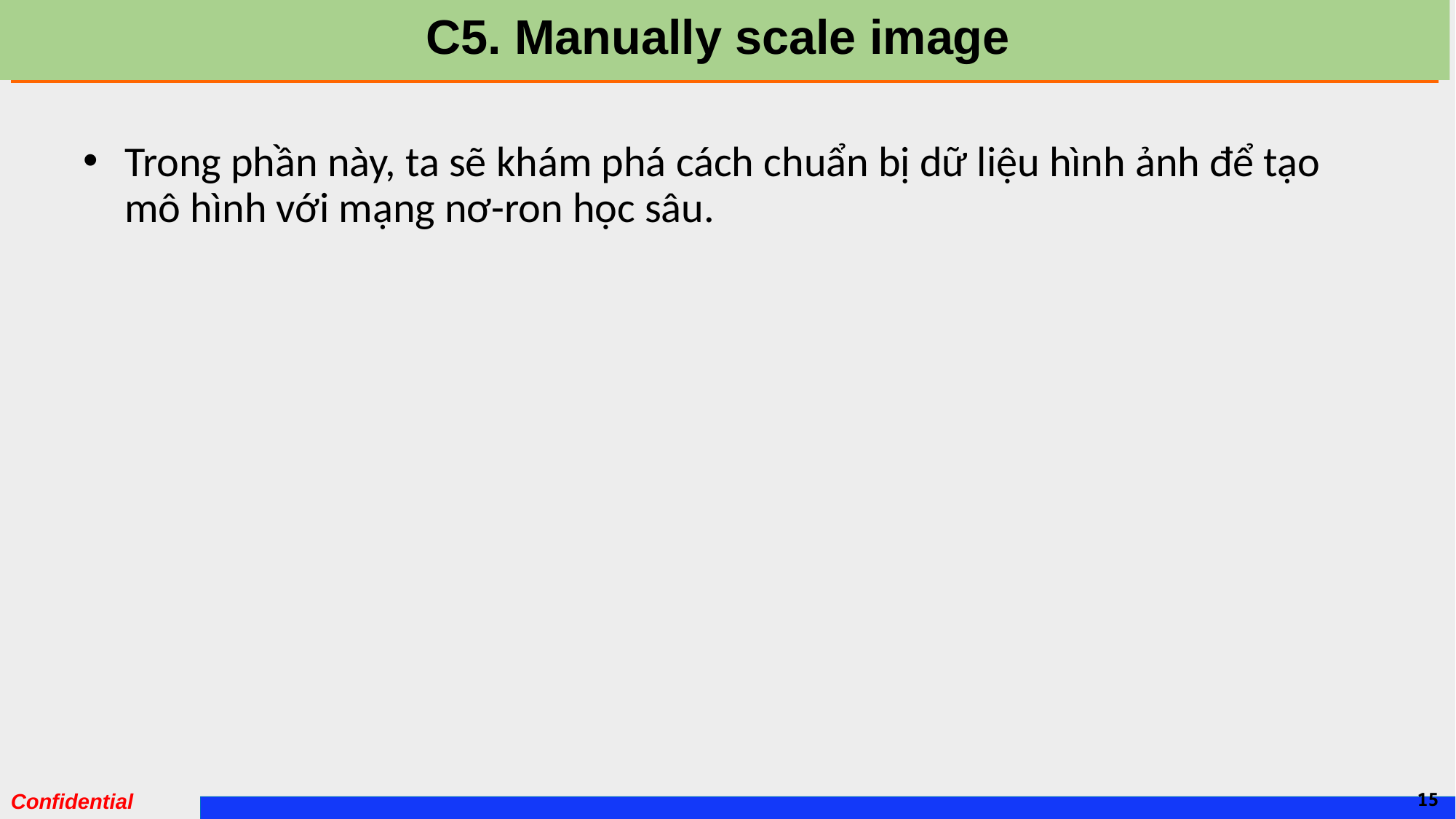

# C5. Manually scale image
Trong phần này, ta sẽ khám phá cách chuẩn bị dữ liệu hình ảnh để tạo mô hình với mạng nơ-ron học sâu.
15